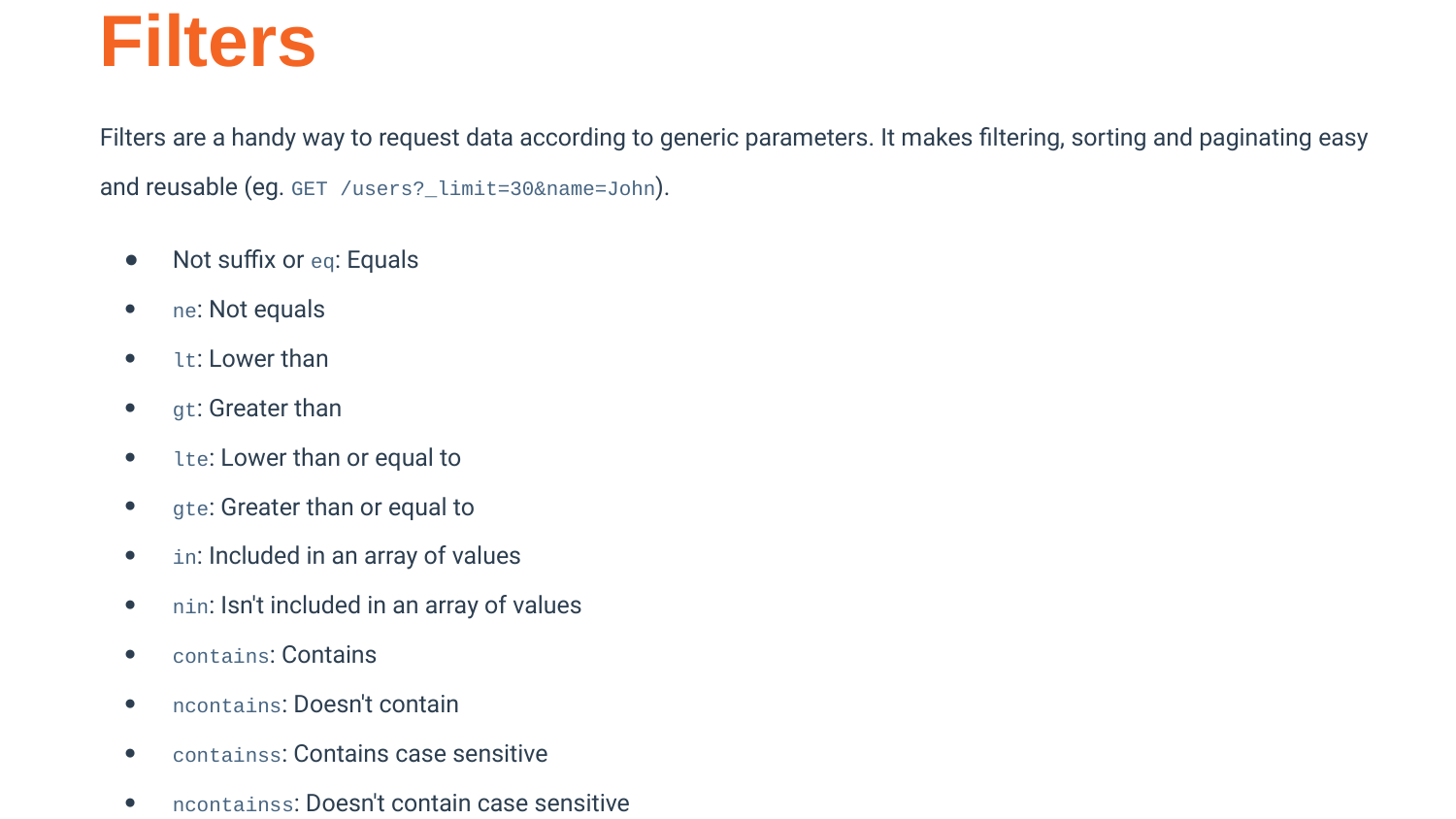

Filters
Filters are a handy way to request data according to generic parameters. It makes filtering, sorting and paginating easy and reusable (eg. GET /users?_limit=30&name=John).
Not suffix or eq: Equals
ne: Not equals
lt: Lower than
gt: Greater than
lte: Lower than or equal to
gte: Greater than or equal to
in: Included in an array of values
nin: Isn't included in an array of values
contains: Contains
ncontains: Doesn't contain
containss: Contains case sensitive
ncontainss: Doesn't contain case sensitive
#